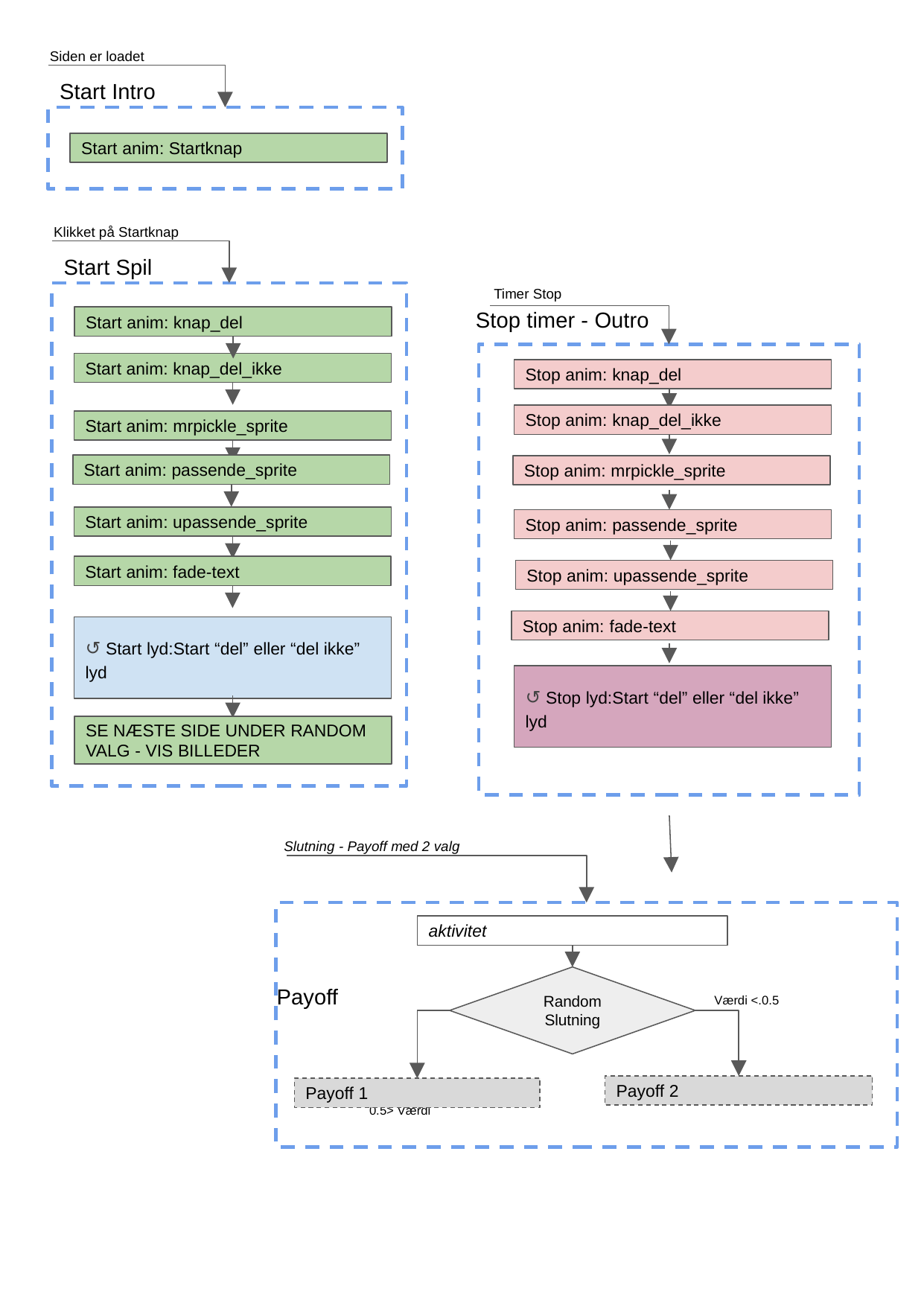

Siden er loadet
Start Intro

Start anim: Startknap
Klikket på Startknap
Start Spil

Timer Stop
Stop timer - Outro
Start anim: knap_del

Start anim: knap_del_ikke
Stop anim: knap_del
↺ Start anim: Payoff
Stop anim: knap_del_ikke
Start anim: mrpickle_sprite
↺ Start anim: Payoff 1 (tekst fade in)
Start anim: passende_sprite
Stop anim: mrpickle_sprite
Start anim: upassende_sprite
Stop anim: passende_sprite
Start anim: fade-text
Stop anim: upassende_sprite
Stop anim: fade-text
↺ Start lyd:Start “del” eller “del ikke” lyd
↺ Stop lyd:Start “del” eller “del ikke” lyd
SE NÆSTE SIDE UNDER RANDOM VALG - VIS BILLEDER
Slutning - Payoff med 2 valg

aktivitet
Random Slutning
Værdi <.0.5
Payoff
Payoff 2
Payoff 1
0.5> Værdi